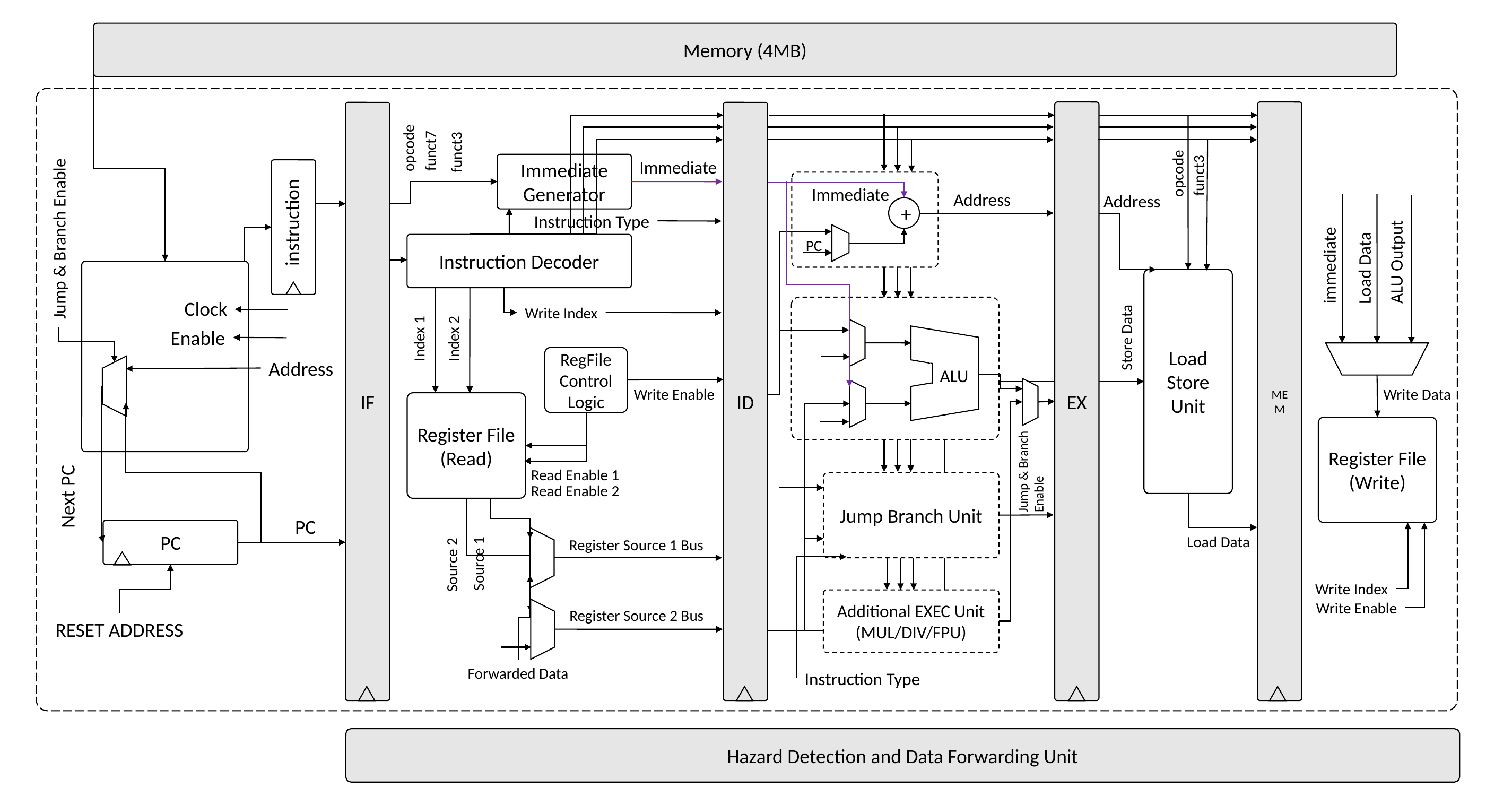

Memory (4MB)

EX

MEM

IF

ID

opcode
funct7
funct3
Immediate
Immediate Generator

instruction

opcode
funct3

Immediate
Address
Address
+
Instruction Type
Jump & Branch Enable
PC
Instruction Decoder

ALU Output
immediate
Load Data

Load
Store
Unit
Clock

Write Index
Enable
Store Data
Index 1
Index 2

ALU

RegFile Control Logic
Address

Write Data
Write Enable
Register File
(Read)

Register File
(Write)
Jump & Branch Enable

Read Enable 1
Jump Branch Unit

Read Enable 2
Next PC
PC
PC
Load Data
Register Source 1 Bus

Source 1
Source 2

Write Index
Additional EXEC Unit (MUL/DIV/FPU)
Write Enable
Register Source 2 Bus
RESET ADDRESS

Forwarded Data
Instruction Type
Hazard Detection and Data Forwarding Unit